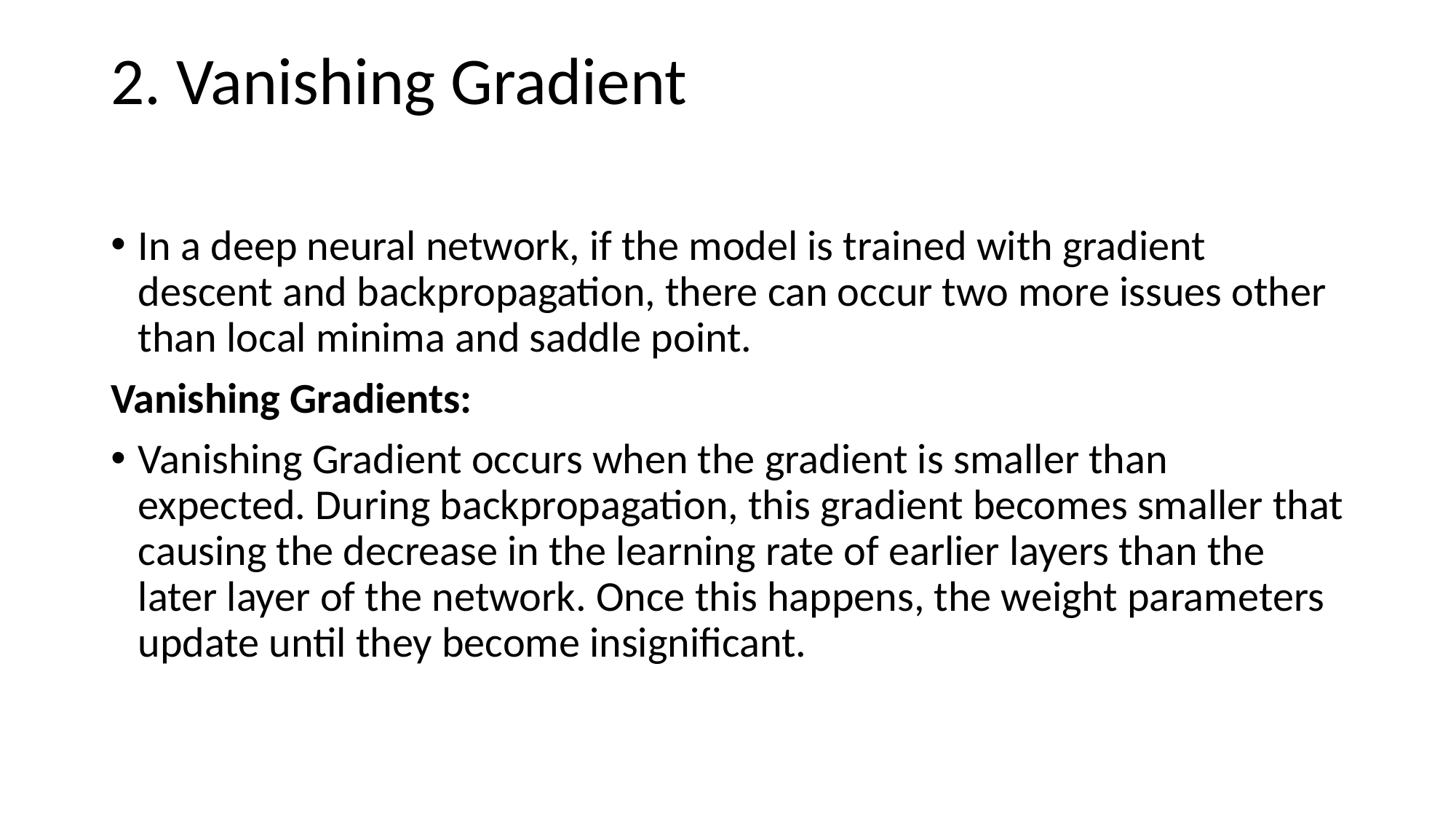

# 2. Vanishing Gradient
In a deep neural network, if the model is trained with gradient descent and backpropagation, there can occur two more issues other than local minima and saddle point.
Vanishing Gradients:
Vanishing Gradient occurs when the gradient is smaller than expected. During backpropagation, this gradient becomes smaller that causing the decrease in the learning rate of earlier layers than the later layer of the network. Once this happens, the weight parameters update until they become insignificant.